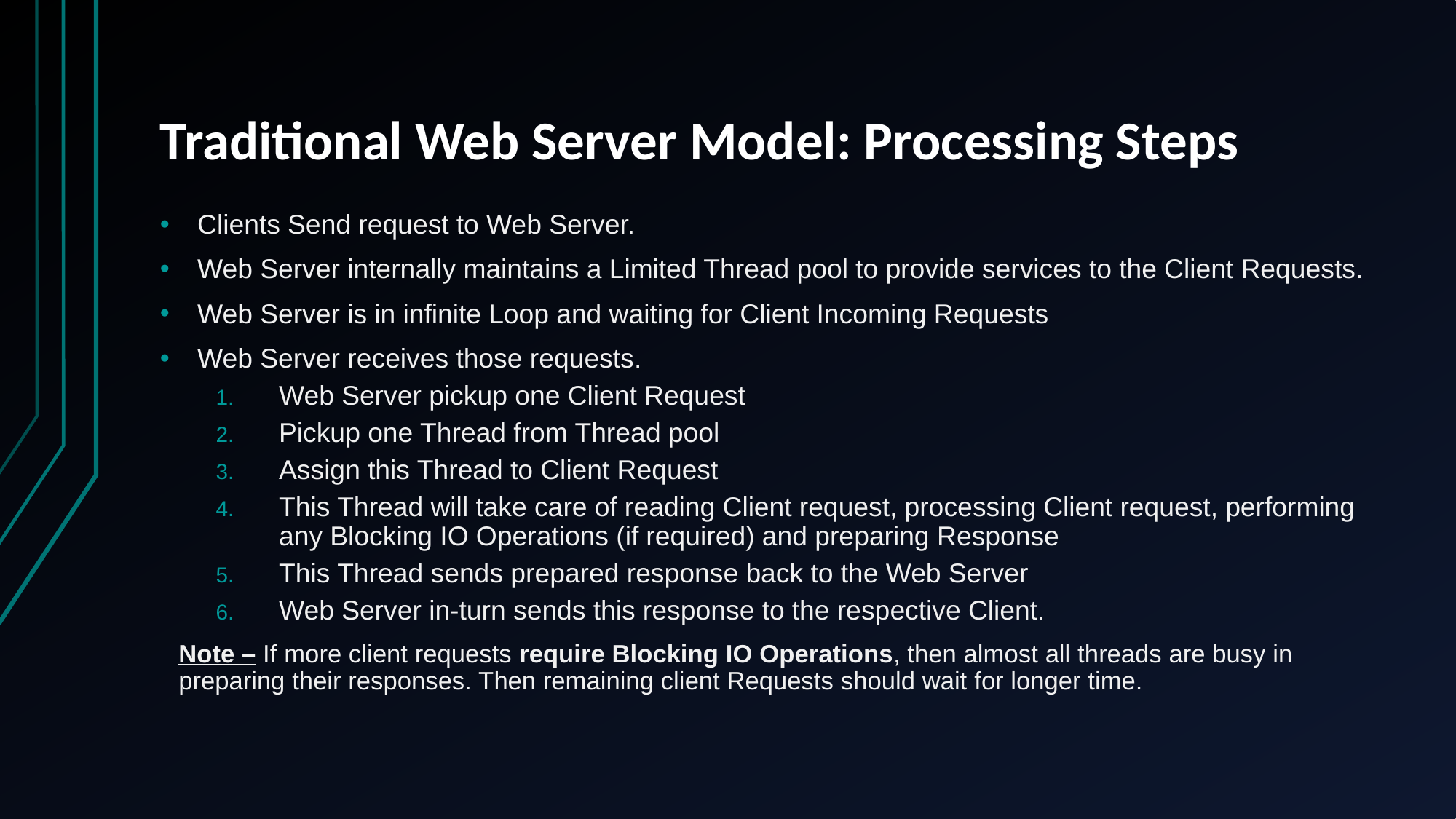

# Traditional Web Server Model: Processing Steps
Clients Send request to Web Server.
Web Server internally maintains a Limited Thread pool to provide services to the Client Requests.
Web Server is in infinite Loop and waiting for Client Incoming Requests
Web Server receives those requests.
Web Server pickup one Client Request
Pickup one Thread from Thread pool
Assign this Thread to Client Request
This Thread will take care of reading Client request, processing Client request, performing any Blocking IO Operations (if required) and preparing Response
This Thread sends prepared response back to the Web Server
Web Server in-turn sends this response to the respective Client.
Note – If more client requests require Blocking IO Operations, then almost all threads are busy in preparing their responses. Then remaining client Requests should wait for longer time.